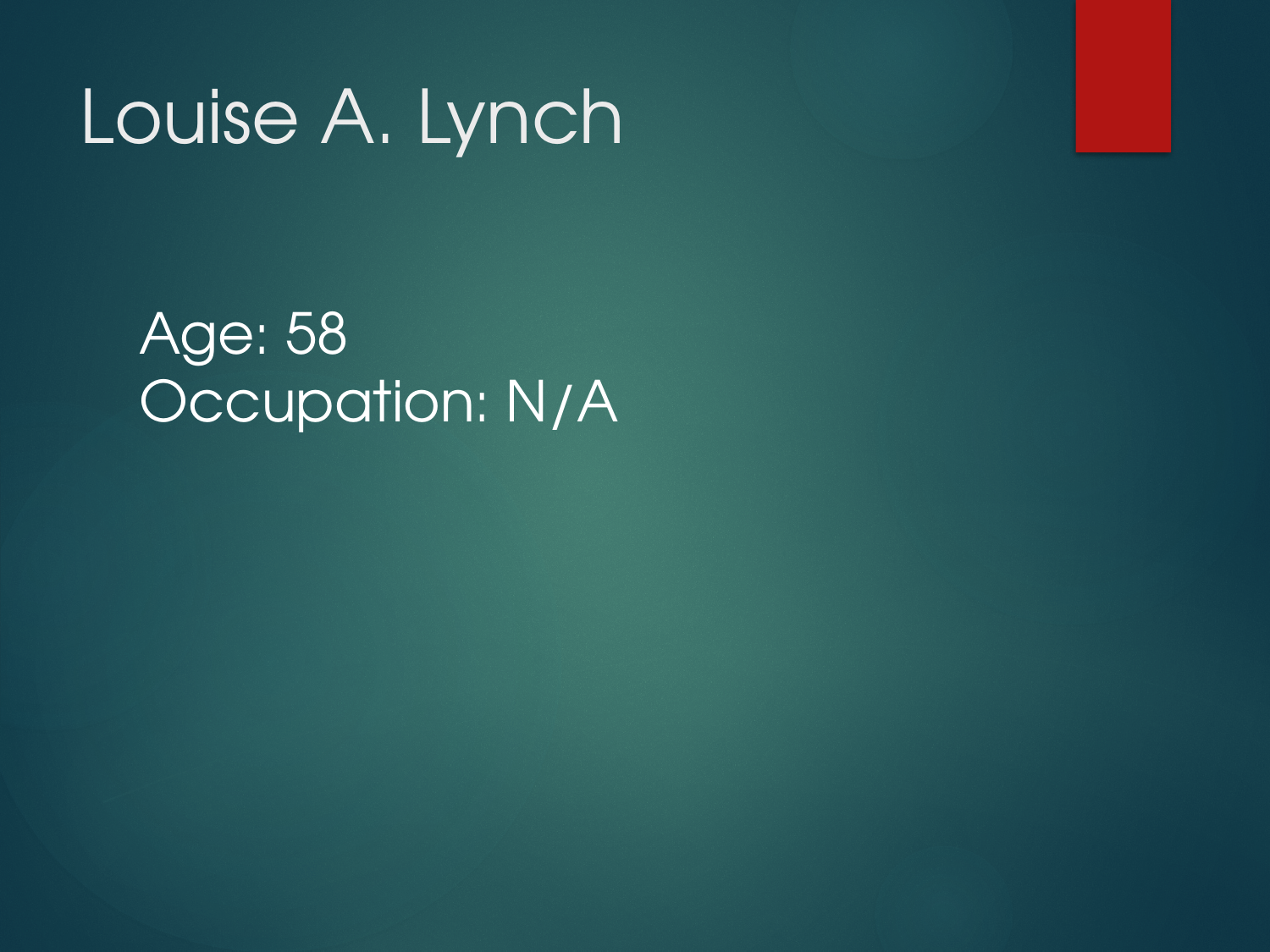

# Louise A. Lynch

Age: 58
Occupation: N/A